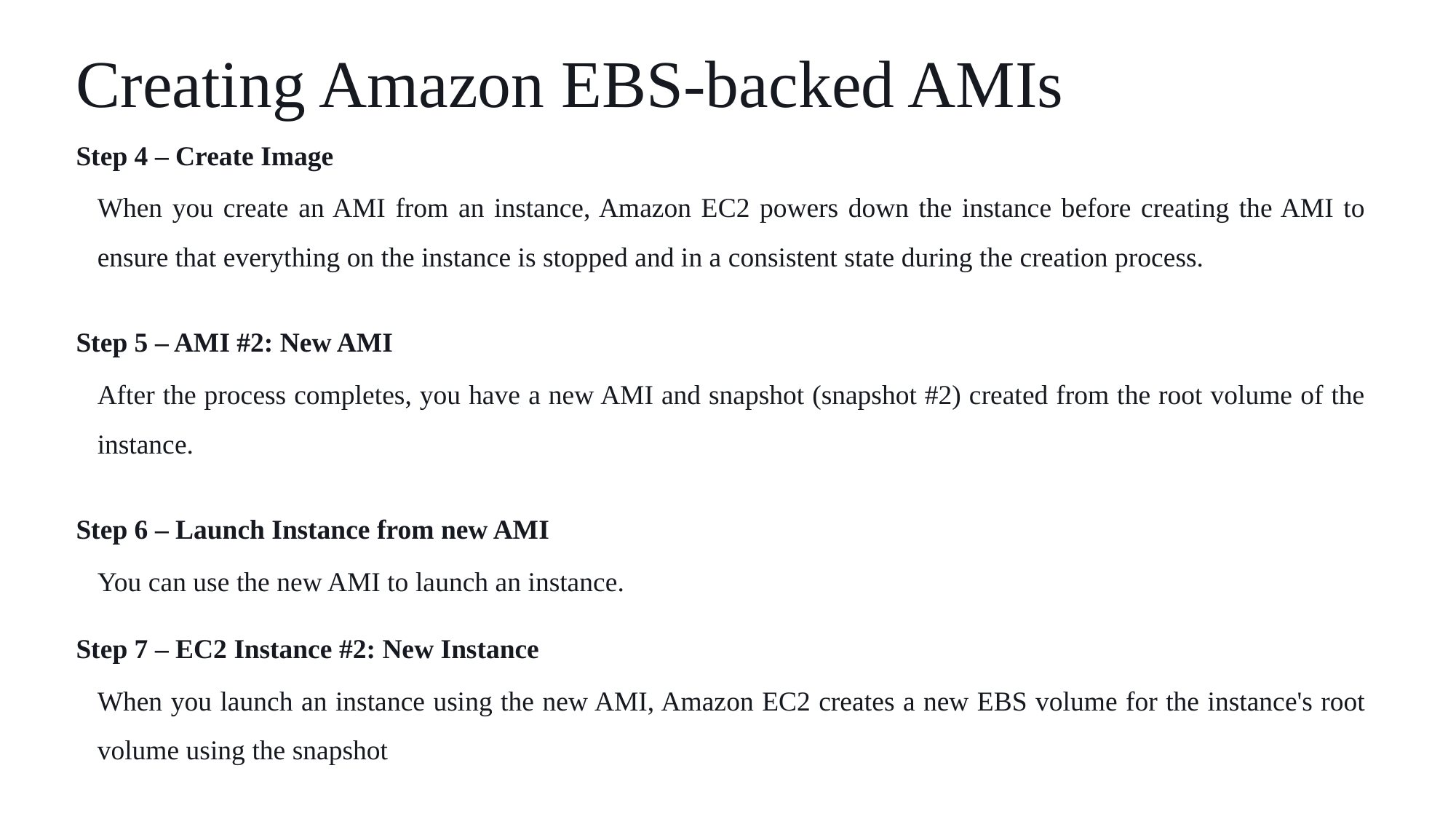

# Creating Amazon EBS-backed AMIs
Step 4 – Create Image
When you create an AMI from an instance, Amazon EC2 powers down the instance before creating the AMI to ensure that everything on the instance is stopped and in a consistent state during the creation process.
Step 5 – AMI #2: New AMI
After the process completes, you have a new AMI and snapshot (snapshot #2) created from the root volume of the instance.
Step 6 – Launch Instance from new AMI
You can use the new AMI to launch an instance.
Step 7 – EC2 Instance #2: New Instance
When you launch an instance using the new AMI, Amazon EC2 creates a new EBS volume for the instance's root volume using the snapshot